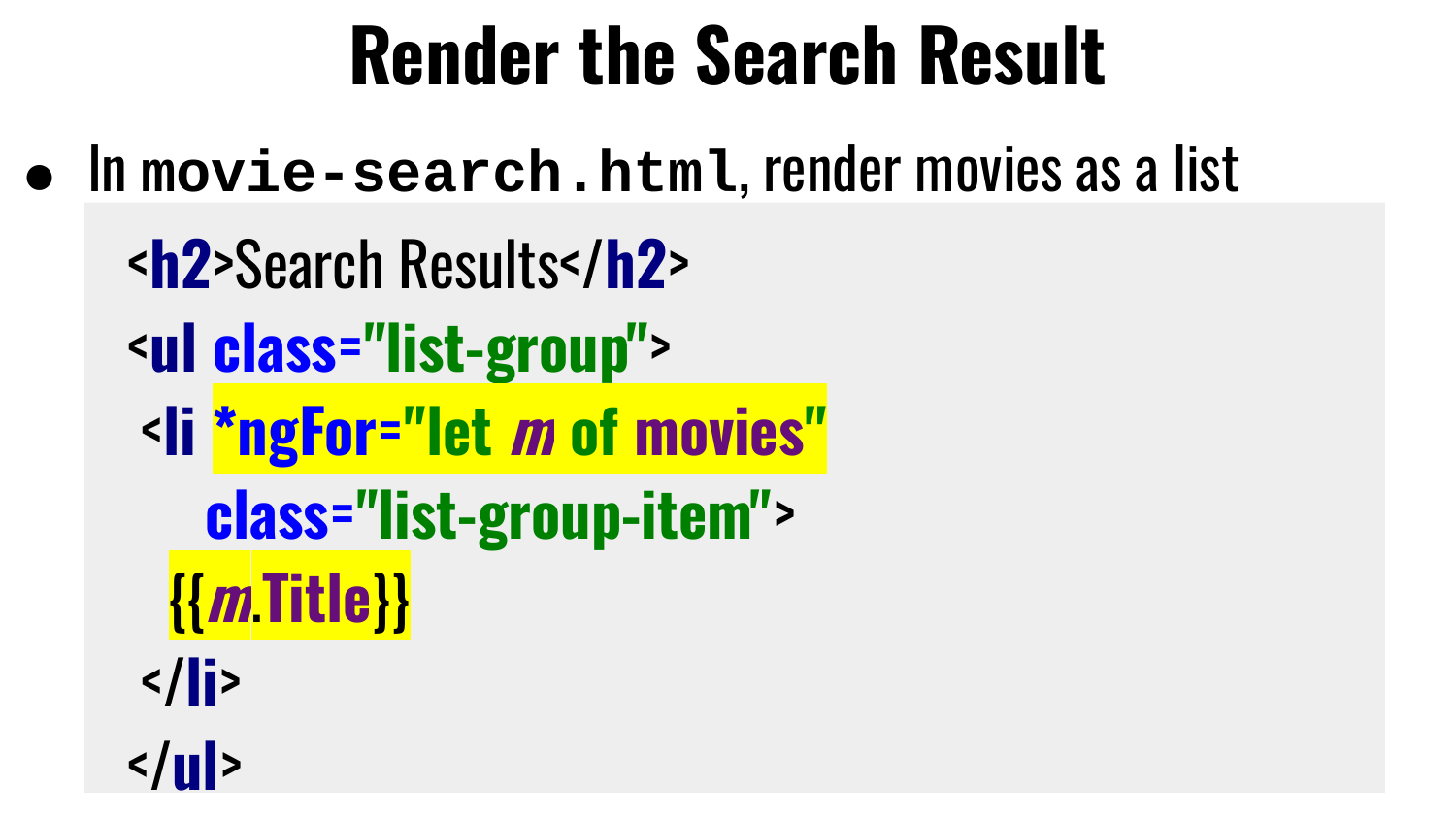

# Render the Search Result
In movie-search.html, render movies as a list
<h2>Search Results</h2>
<ul class="list-group">
 <li *ngFor="let m of movies"
     class="list-group-item">
   {{m.Title}}
 </li>
</ul>